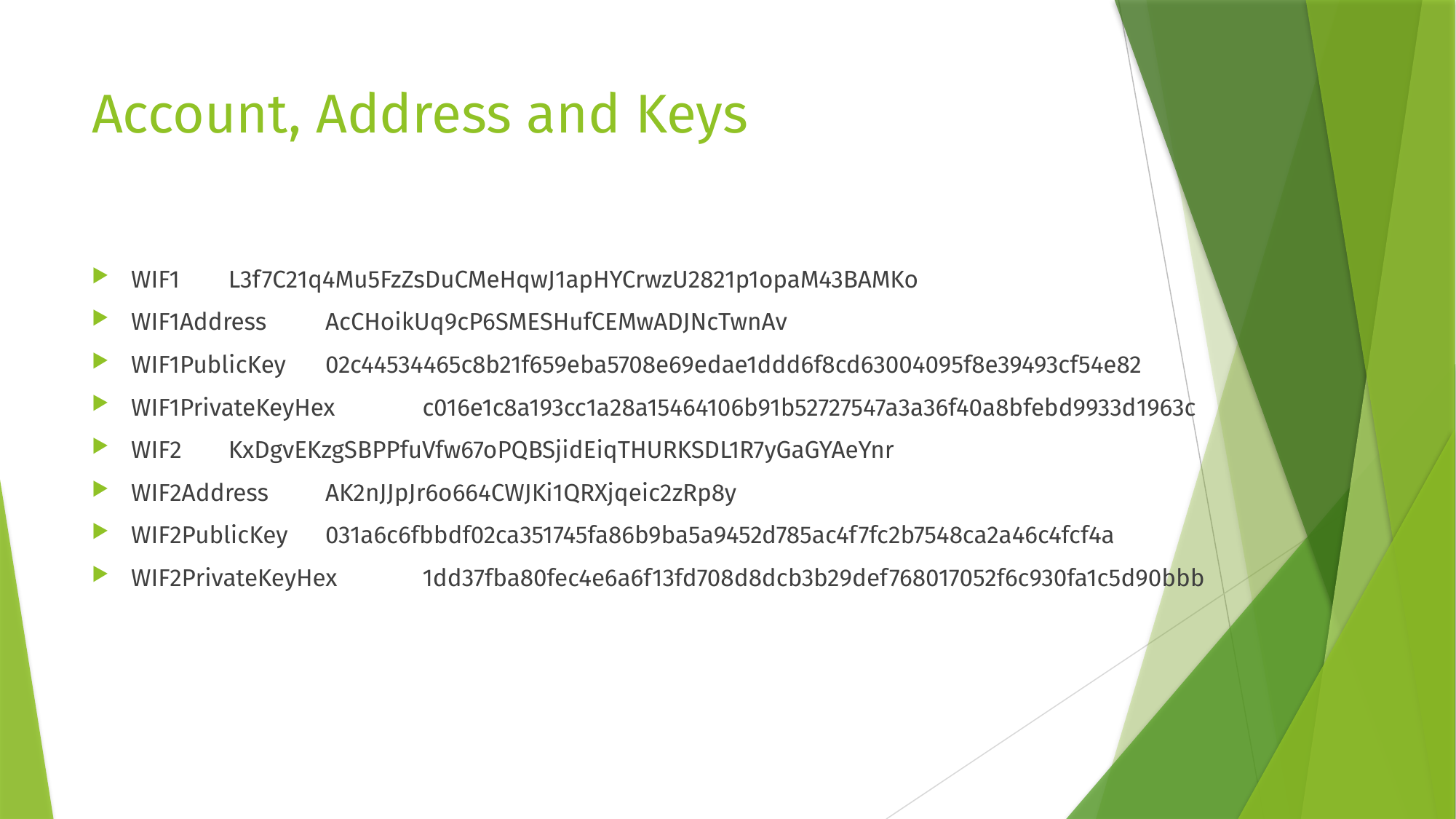

# Account, Address and Keys
WIF1				L3f7C21q4Mu5FzZsDuCMeHqwJ1apHYCrwzU2821p1opaM43BAMKo
WIF1Address		AcCHoikUq9cP6SMESHufCEMwADJNcTwnAv
WIF1PublicKey		02c44534465c8b21f659eba5708e69edae1ddd6f8cd63004095f8e39493cf54e82
WIF1PrivateKeyHex	c016e1c8a193cc1a28a15464106b91b52727547a3a36f40a8bfebd9933d1963c
WIF2				KxDgvEKzgSBPPfuVfw67oPQBSjidEiqTHURKSDL1R7yGaGYAeYnr
WIF2Address		AK2nJJpJr6o664CWJKi1QRXjqeic2zRp8y
WIF2PublicKey		031a6c6fbbdf02ca351745fa86b9ba5a9452d785ac4f7fc2b7548ca2a46c4fcf4a
WIF2PrivateKeyHex	1dd37fba80fec4e6a6f13fd708d8dcb3b29def768017052f6c930fa1c5d90bbb